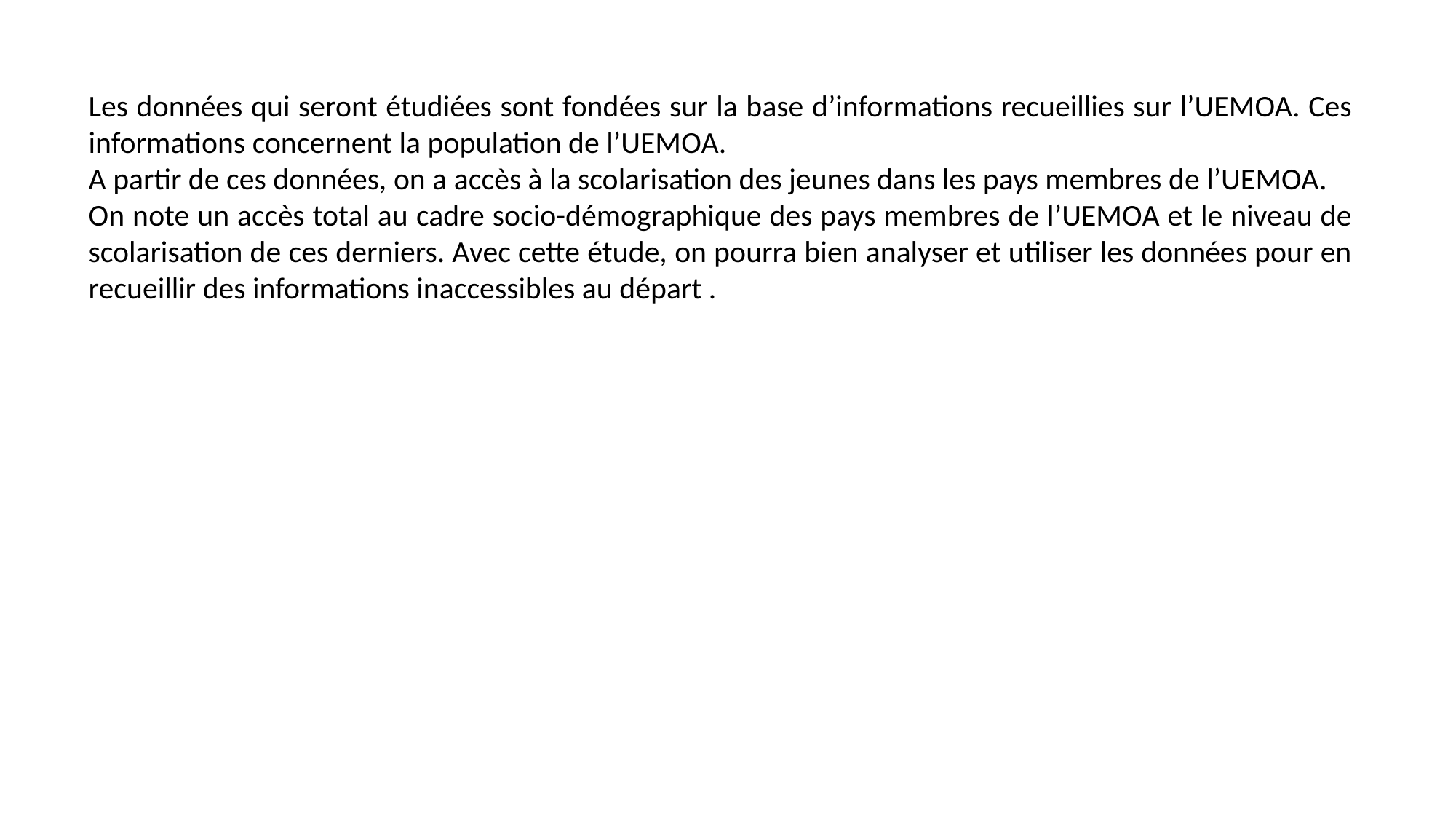

Les données qui seront étudiées sont fondées sur la base d’informations recueillies sur l’UEMOA. Ces informations concernent la population de l’UEMOA.
A partir de ces données, on a accès à la scolarisation des jeunes dans les pays membres de l’UEMOA.
On note un accès total au cadre socio-démographique des pays membres de l’UEMOA et le niveau de scolarisation de ces derniers. Avec cette étude, on pourra bien analyser et utiliser les données pour en recueillir des informations inaccessibles au départ .